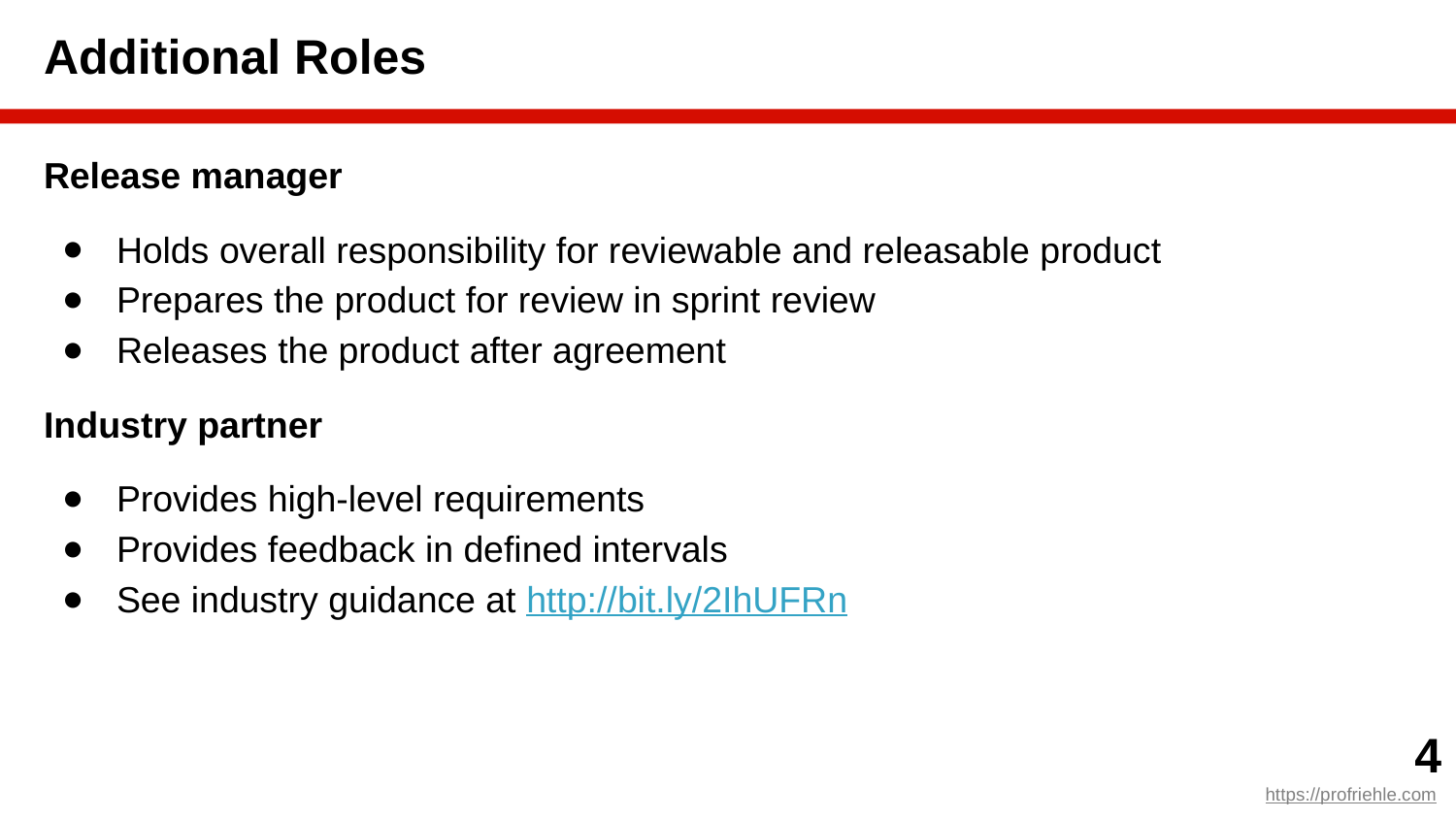

# Additional Roles
Release manager
Holds overall responsibility for reviewable and releasable product
Prepares the product for review in sprint review
Releases the product after agreement
Industry partner
Provides high-level requirements
Provides feedback in defined intervals
See industry guidance at http://bit.ly/2IhUFRn

4
https://profriehle.com